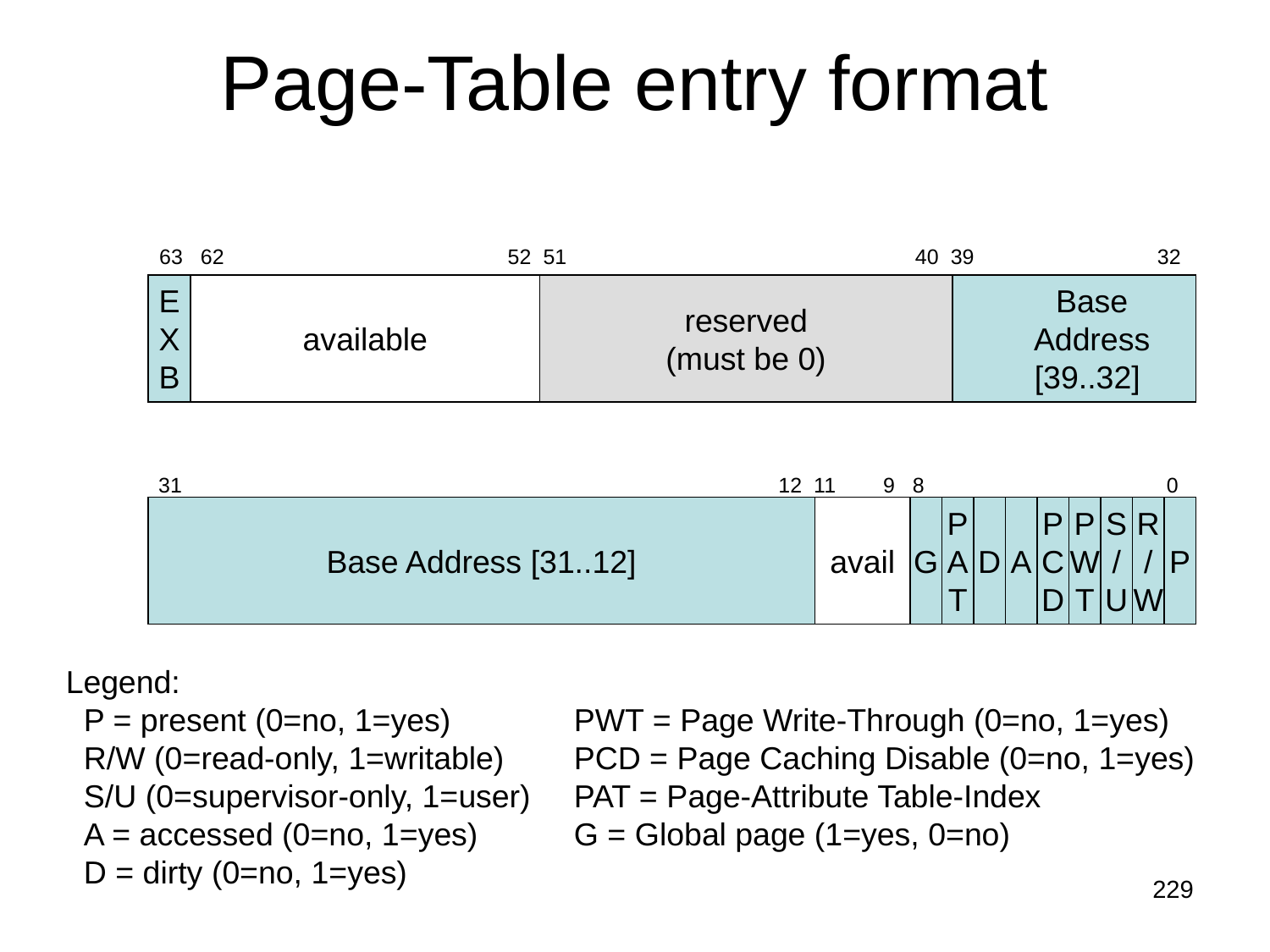

# Page-Table entry format
63   62                                                52  51                                                           40  39                               32
E
X
B
available
reserved
(must be 0)
    Base
    Address
   [39..32]
 31                                                                                                     12  11        9   8                                         0

Base Address [31..12]

avail

G
P
A
T
D
A
P
C
D
P
W
T
S
/
U
R
/
W
P
Legend:
  P = present (0=no, 1=yes)	PWT = Page Write-Through (0=no, 1=yes)
  R/W (0=read-only, 1=writable)	PCD = Page Caching Disable (0=no, 1=yes)
  S/U (0=supervisor-only, 1=user)	PAT = Page-Attribute Table-Index
  A = accessed (0=no, 1=yes)	G = Global page (1=yes, 0=no)
  D = dirty (0=no, 1=yes)
229